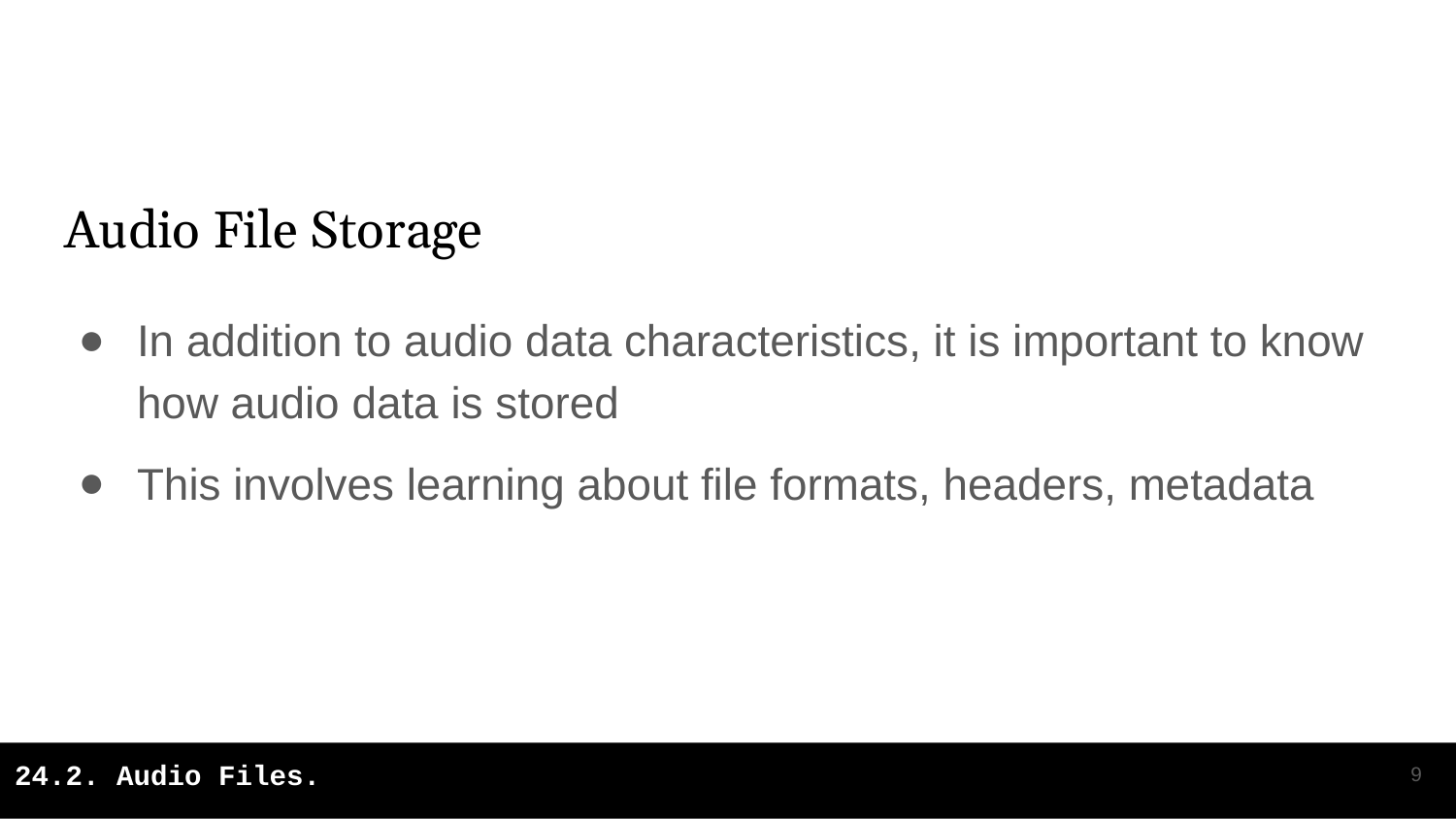

# Audio File Storage
In addition to audio data characteristics, it is important to know how audio data is stored
This involves learning about file formats, headers, metadata
9
24.2. Audio Files.